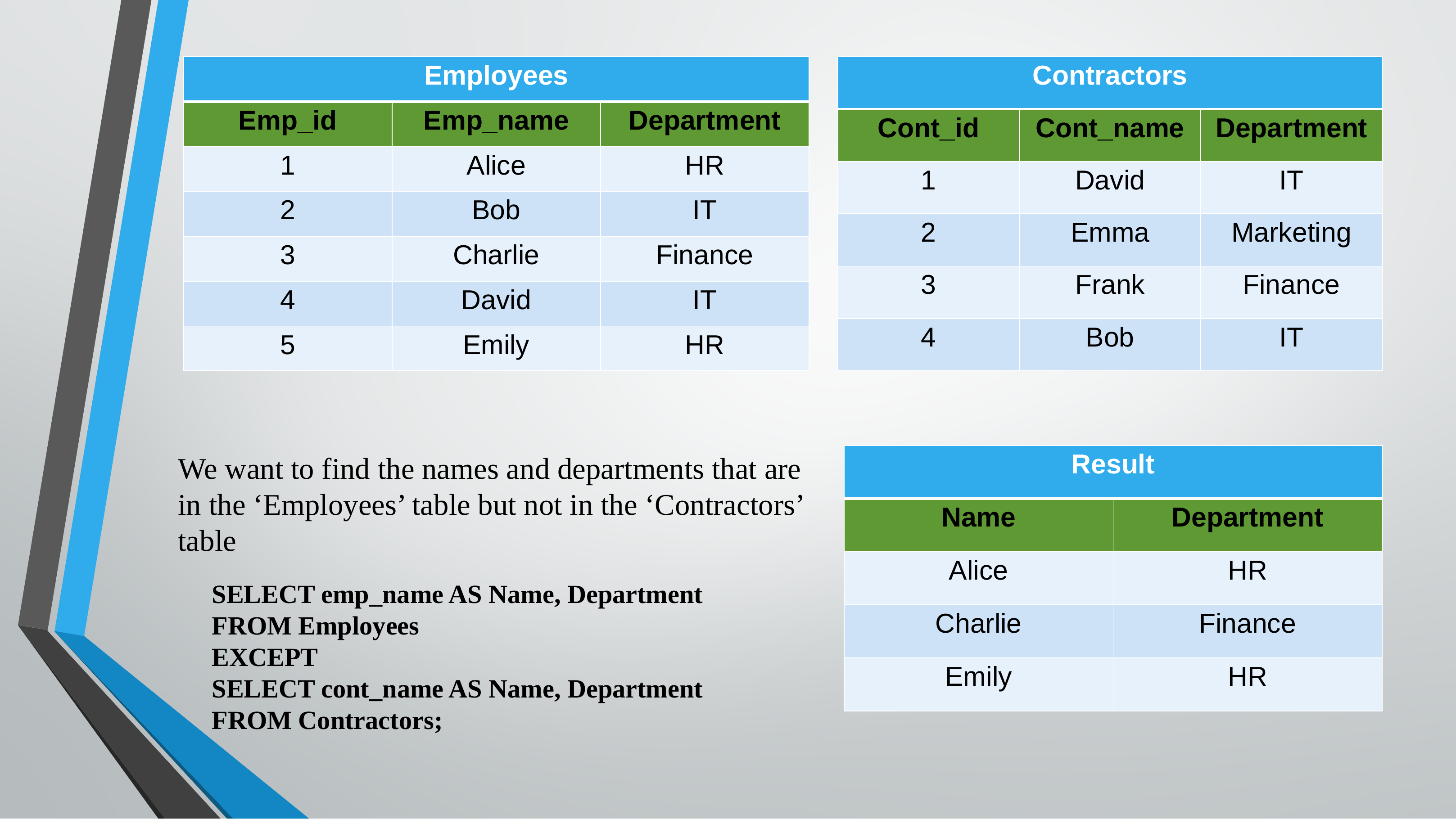

| Employees |  |  |
| --- | --- | --- |
| Emp\_id | Emp\_name | Department |
| 1 | Alice | HR |
| 2 | Bob | IT |
| 3 | Charlie | Finance |
| 4 | David | IT |
| 5 | Emily | HR |
| Contractors |  |  |
| --- | --- | --- |
| Cont\_id | Cont\_name | Department |
| 1 | David | IT |
| 2 | Emma | Marketing |
| 3 | Frank | Finance |
| 4 | Bob | IT |
We want to find the names and departments that are in the ‘Employees’ table but not in the ‘Contractors’ table

SELECT emp_name AS Name, Department
FROM Employees
EXCEPT
SELECT cont_name AS Name, Department
FROM Contractors;
| Result |  |
| --- | --- |
| Name | Department |
| Alice | HR |
| Charlie | Finance |
| Emily | HR |